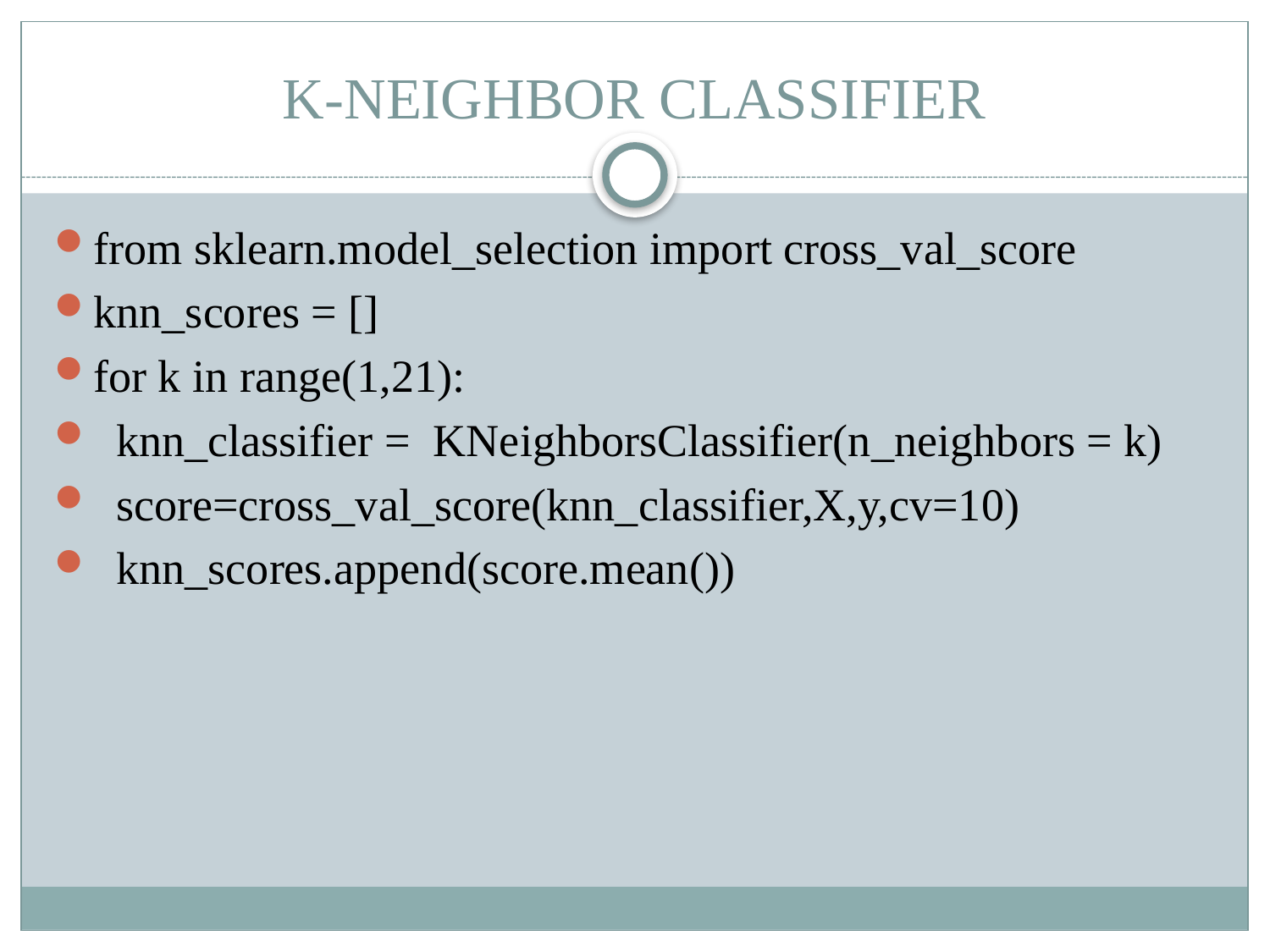

# K-NEIGHBOR CLASSIFIER
from sklearn.model_selection import cross_val_score
knn_scores = []
for k in range(1,21):
  knn_classifier =  KNeighborsClassifier(n_neighbors = k)
  score=cross_val_score(knn_classifier,X,y,cv=10)
  knn_scores.append(score.mean())